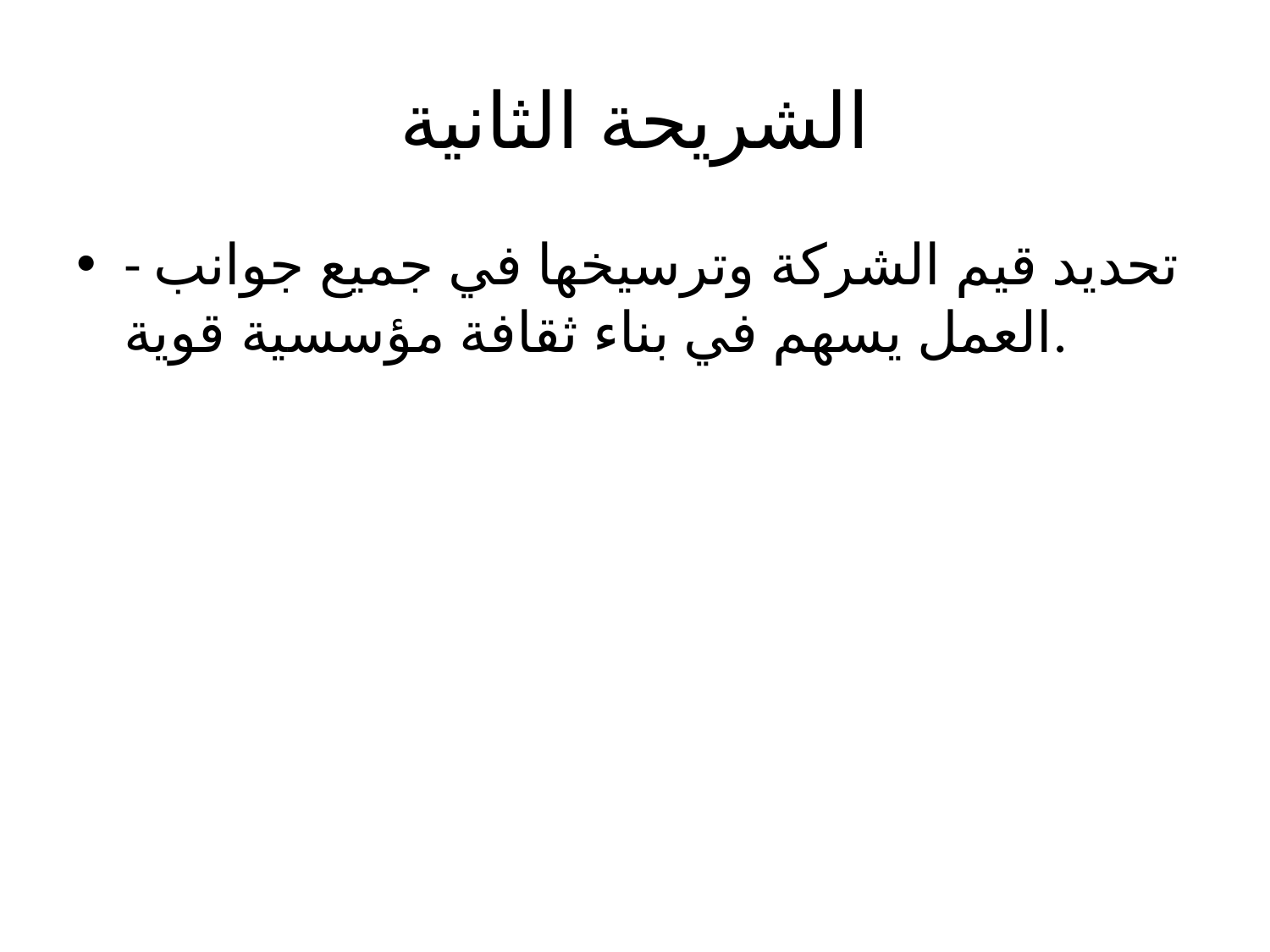

# الشريحة الثانية
- تحديد قيم الشركة وترسيخها في جميع جوانب العمل يسهم في بناء ثقافة مؤسسية قوية.